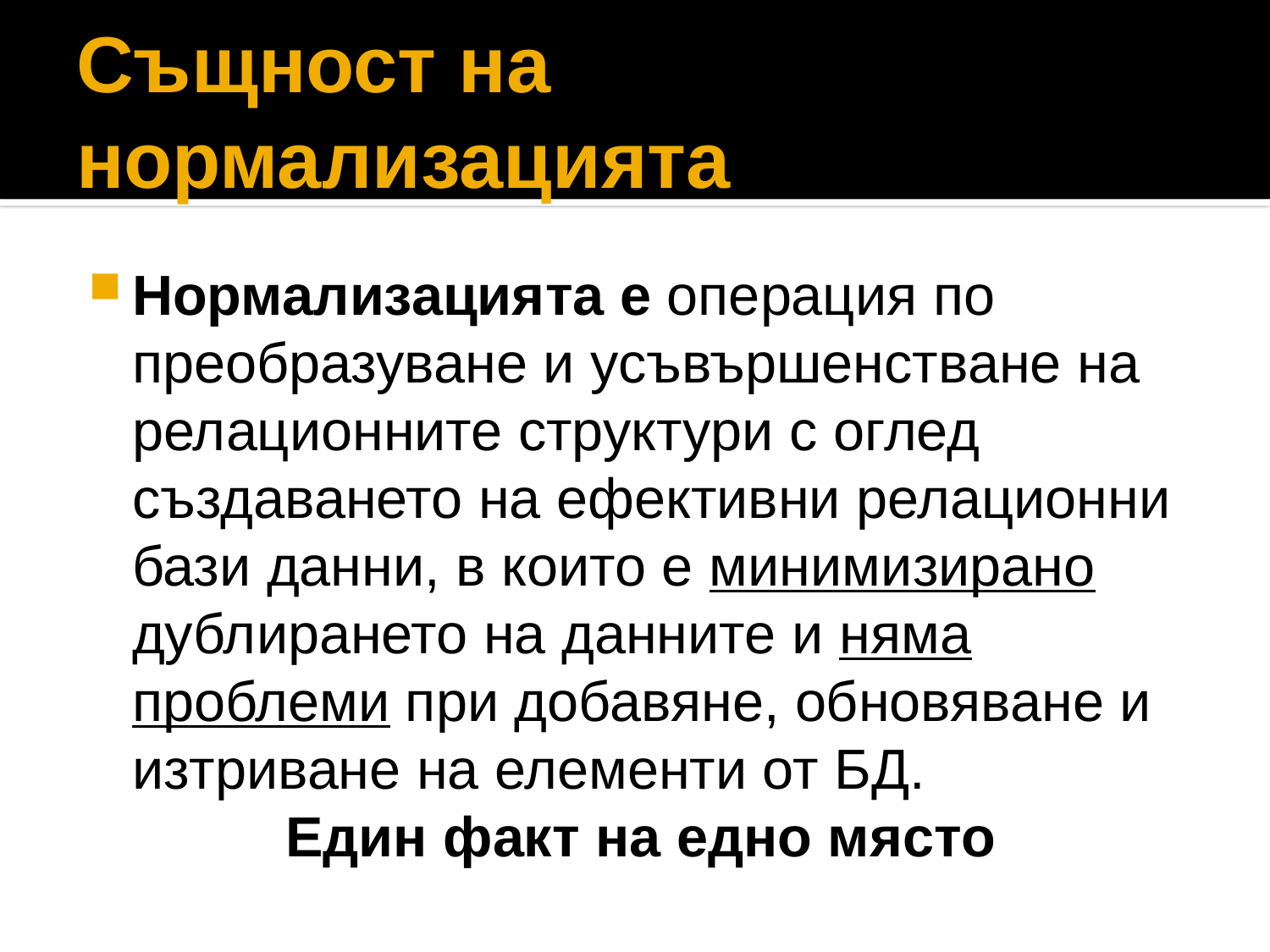

# Същност на нормализацията
Нормализацията е операция по преобразуване и усъвършенстване на релационните структури с оглед създаването на ефективни релационни бази данни, в които е минимизирано дублирането на данните и няма проблеми при добавяне, обновяване и  изтриване на елементи от БД.
Един факт на едно място